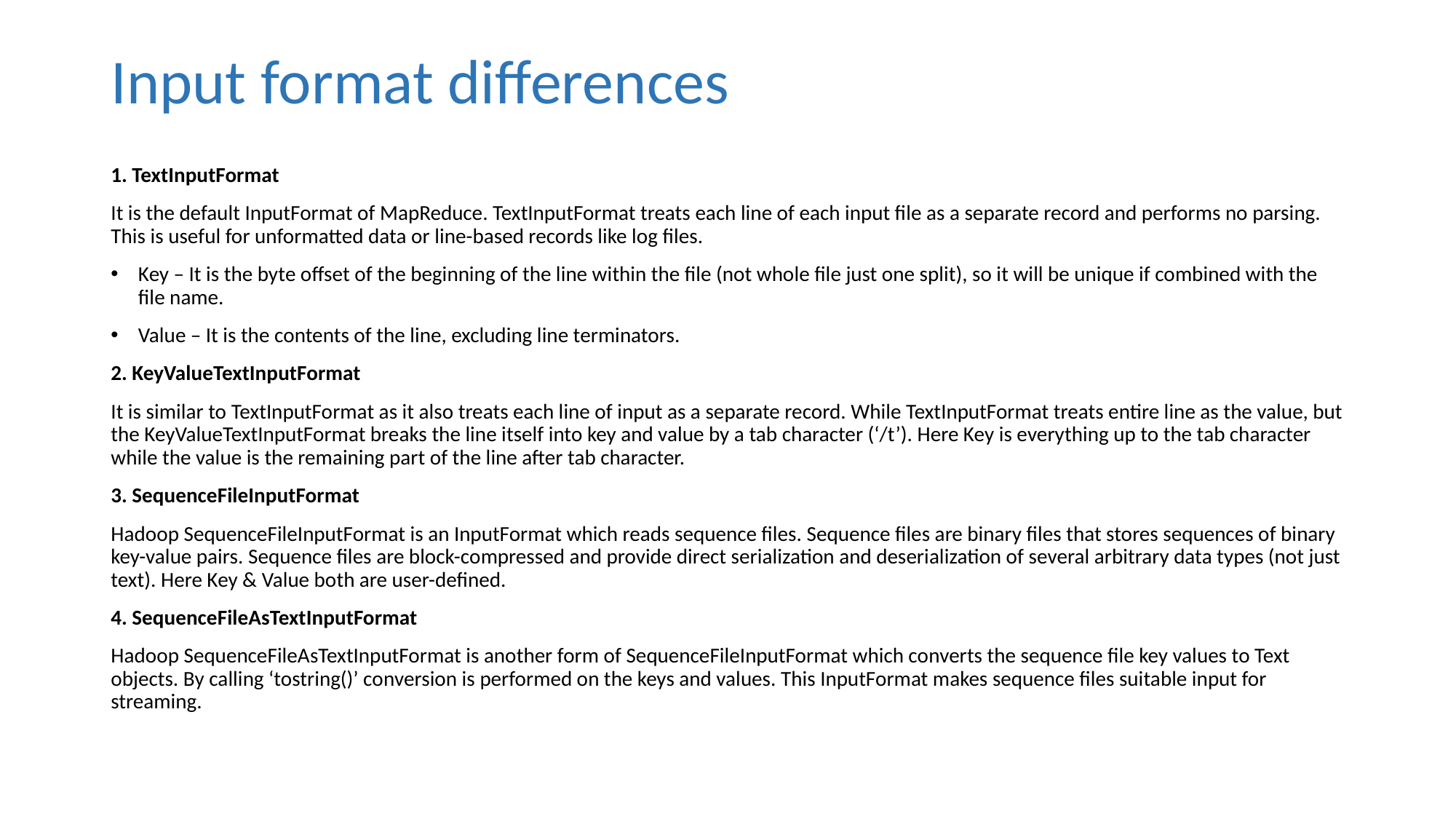

# Input format differences
1. TextInputFormat
It is the default InputFormat of MapReduce. TextInputFormat treats each line of each input file as a separate record and performs no parsing. This is useful for unformatted data or line-based records like log files.
Key – It is the byte offset of the beginning of the line within the file (not whole file just one split), so it will be unique if combined with the file name.
Value – It is the contents of the line, excluding line terminators.
2. KeyValueTextInputFormat
It is similar to TextInputFormat as it also treats each line of input as a separate record. While TextInputFormat treats entire line as the value, but the KeyValueTextInputFormat breaks the line itself into key and value by a tab character (‘/t’). Here Key is everything up to the tab character while the value is the remaining part of the line after tab character.
3. SequenceFileInputFormat
Hadoop SequenceFileInputFormat is an InputFormat which reads sequence files. Sequence files are binary files that stores sequences of binary key-value pairs. Sequence files are block-compressed and provide direct serialization and deserialization of several arbitrary data types (not just text). Here Key & Value both are user-defined.
4. SequenceFileAsTextInputFormat
Hadoop SequenceFileAsTextInputFormat is another form of SequenceFileInputFormat which converts the sequence file key values to Text objects. By calling ‘tostring()’ conversion is performed on the keys and values. This InputFormat makes sequence files suitable input for streaming.